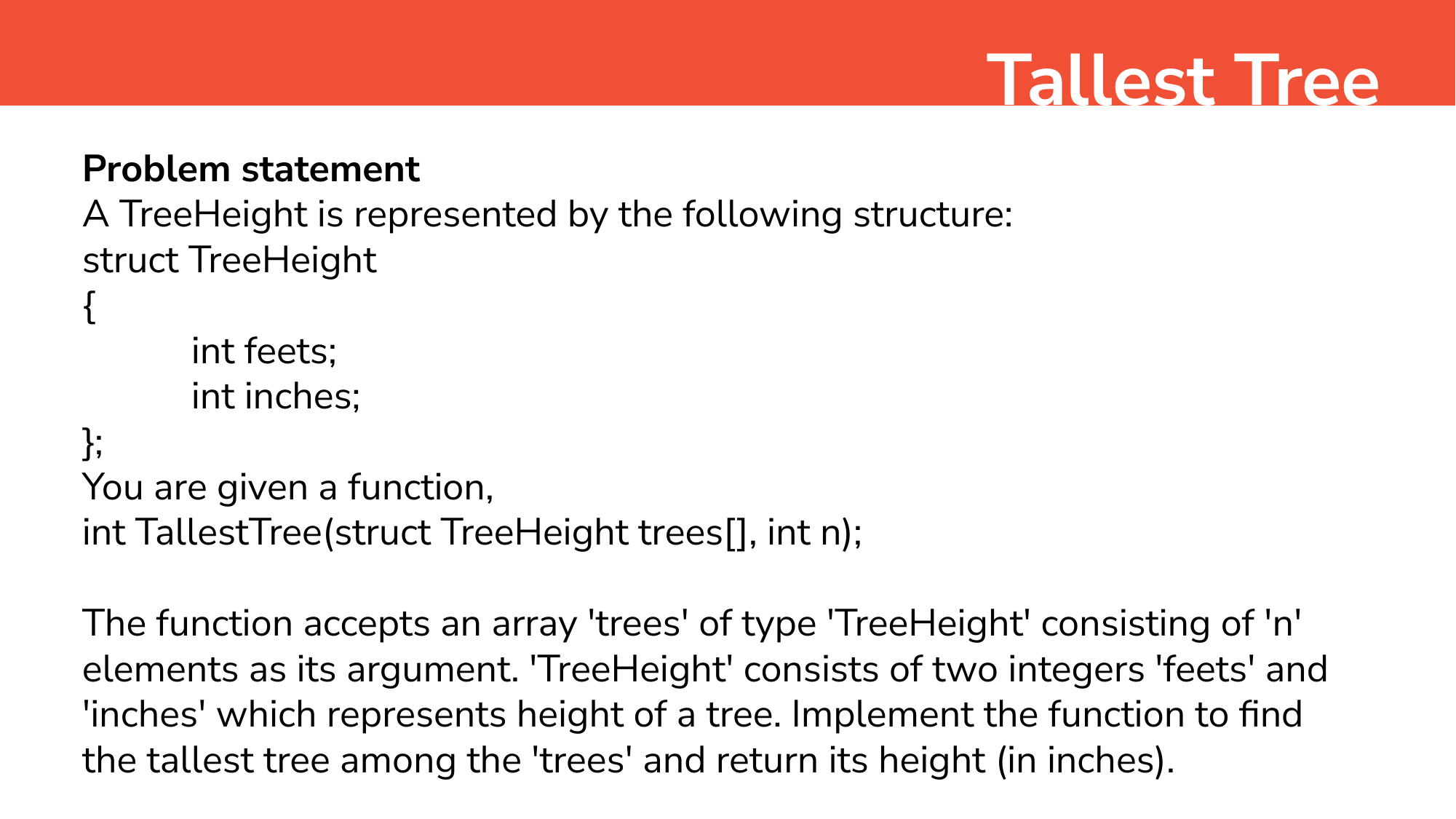

Tallest Tree
Problem statement
A TreeHeight is represented by the following structure:
struct TreeHeight
{
	int feets;
	int inches;
};
You are given a function,
int TallestTree(struct TreeHeight trees[], int n);

The function accepts an array 'trees' of type 'TreeHeight' consisting of 'n' elements as its argument. 'TreeHeight' consists of two integers 'feets' and 'inches' which represents height of a tree. Implement the function to find the tallest tree among the 'trees' and return its height (in inches).